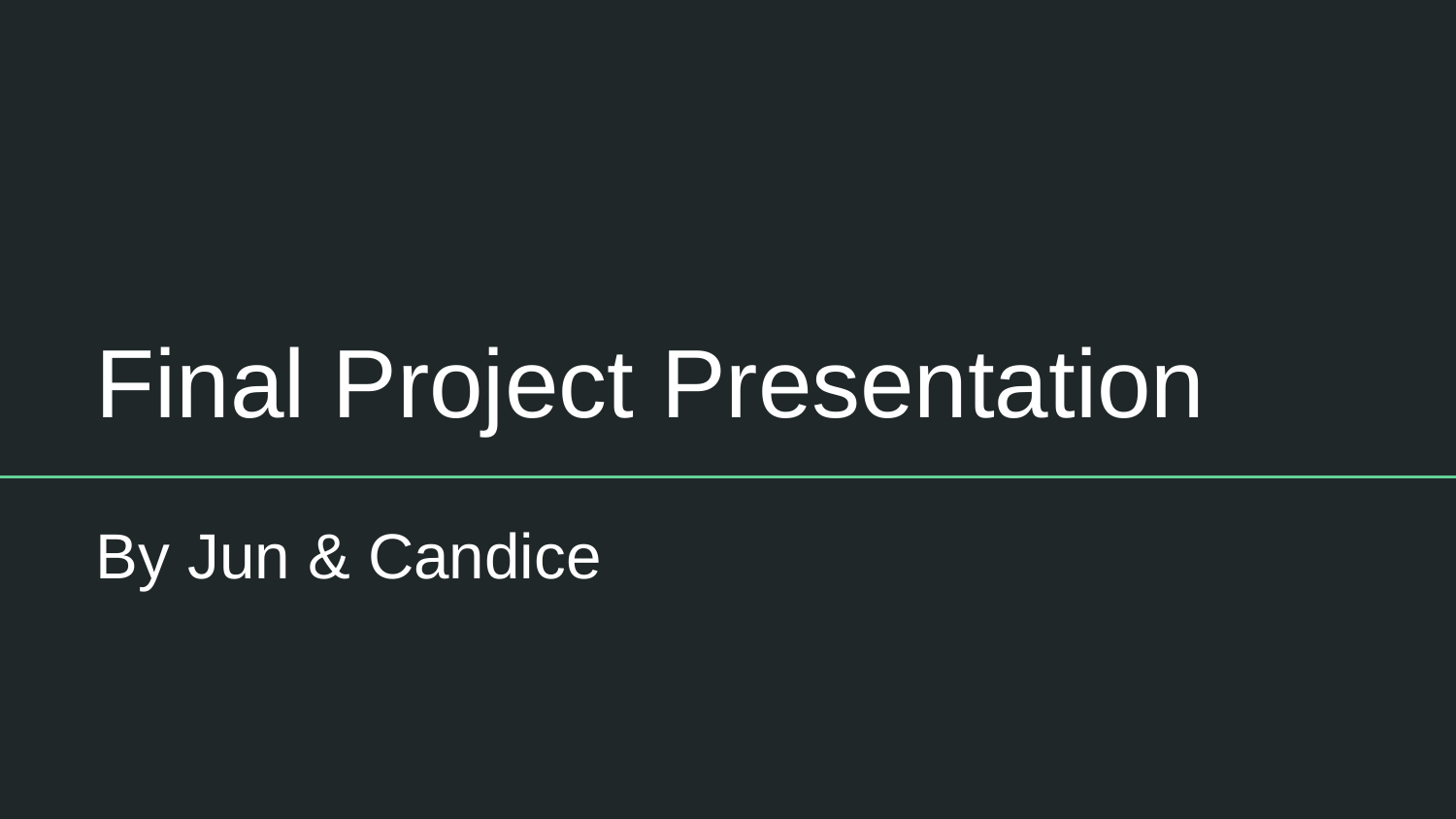

# Final Project Presentation
By Jun & Candice